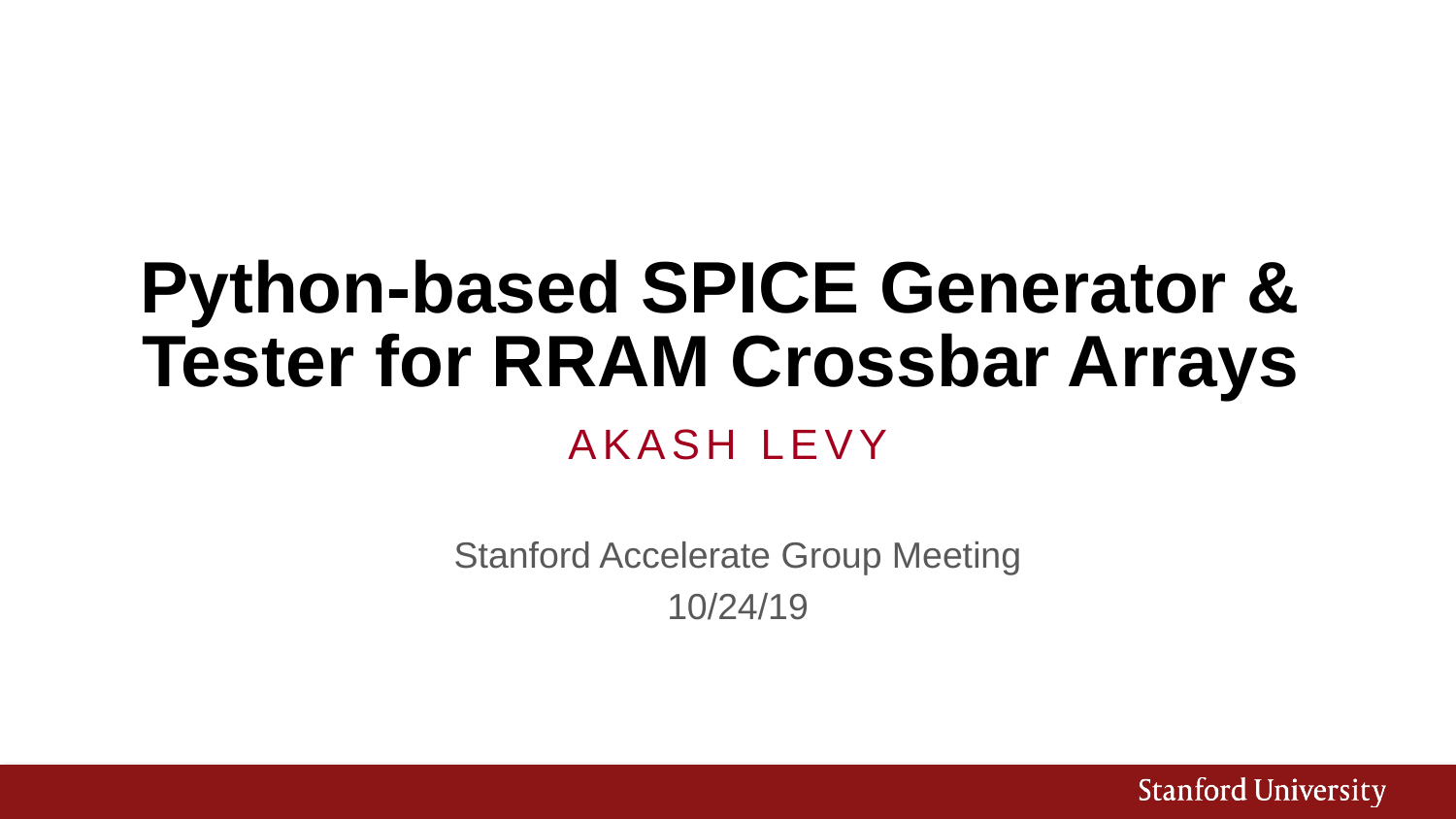

# Python-based SPICE Generator & Tester for RRAM Crossbar Arrays
Akash Levy
Stanford Accelerate Group Meeting
10/24/19